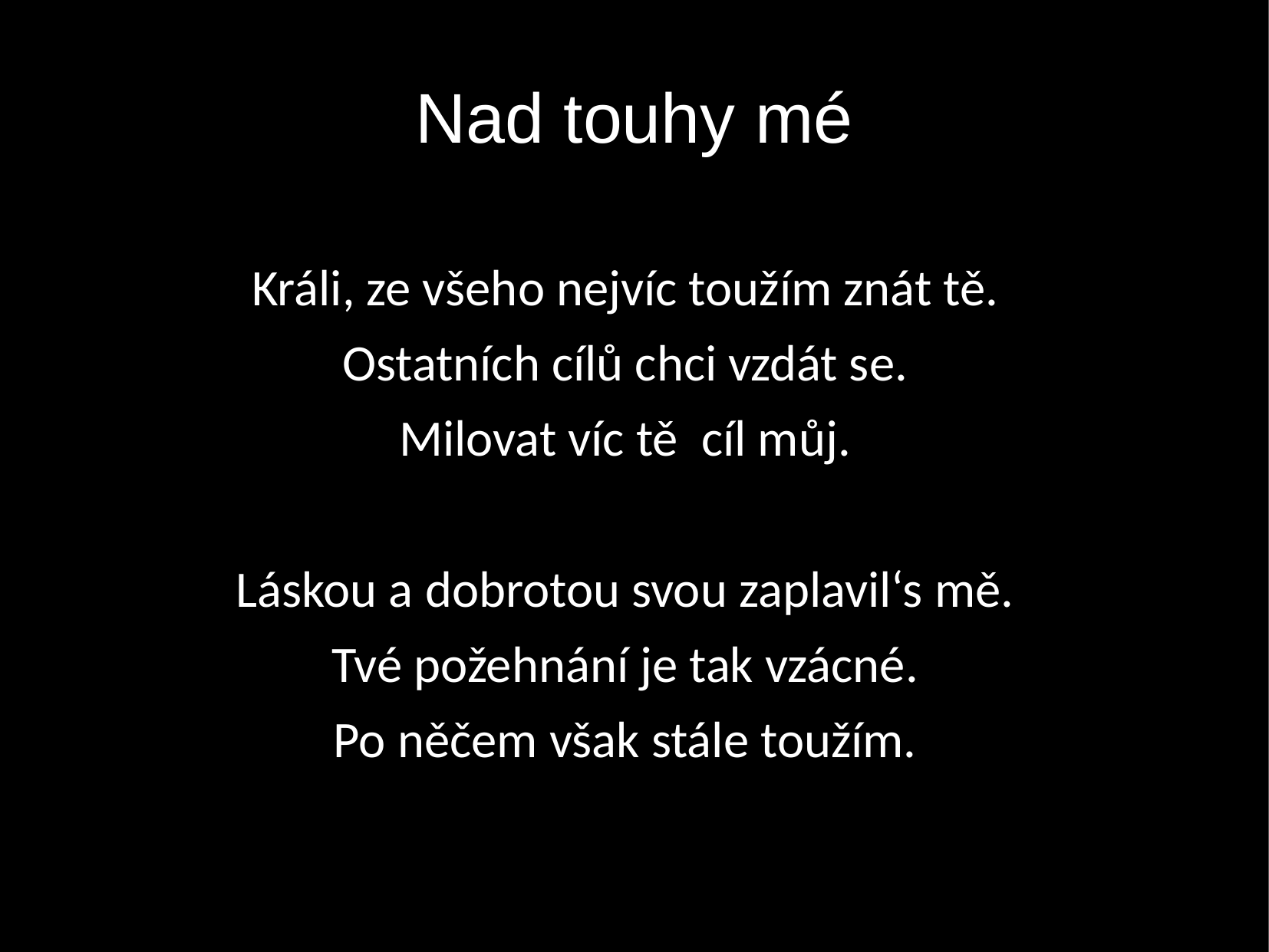

Nad touhy mé
Králi, ze všeho nejvíc toužím znát tě.
Ostatních cílů chci vzdát se.
Milovat víc tě  cíl můj.

Láskou a dobrotou svou zaplavil‘s mě.
Tvé požehnání je tak vzácné.
Po něčem však stále toužím.